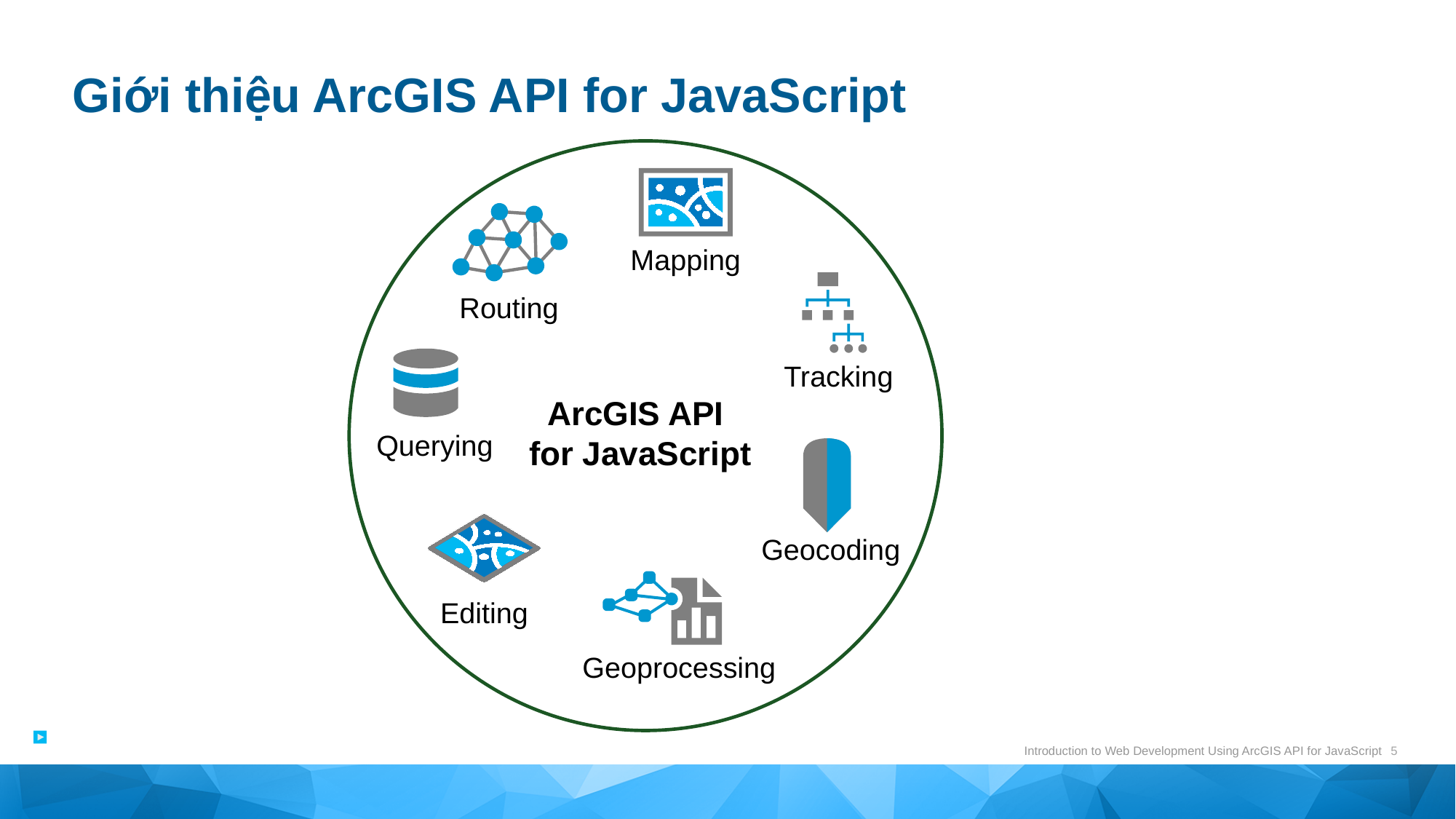

# Giới thiệu ArcGIS API for JavaScript

Mapping

Routing

Tracking
ArcGIS API
for JavaScript
Querying

Geocoding

Editing
Geoprocessing